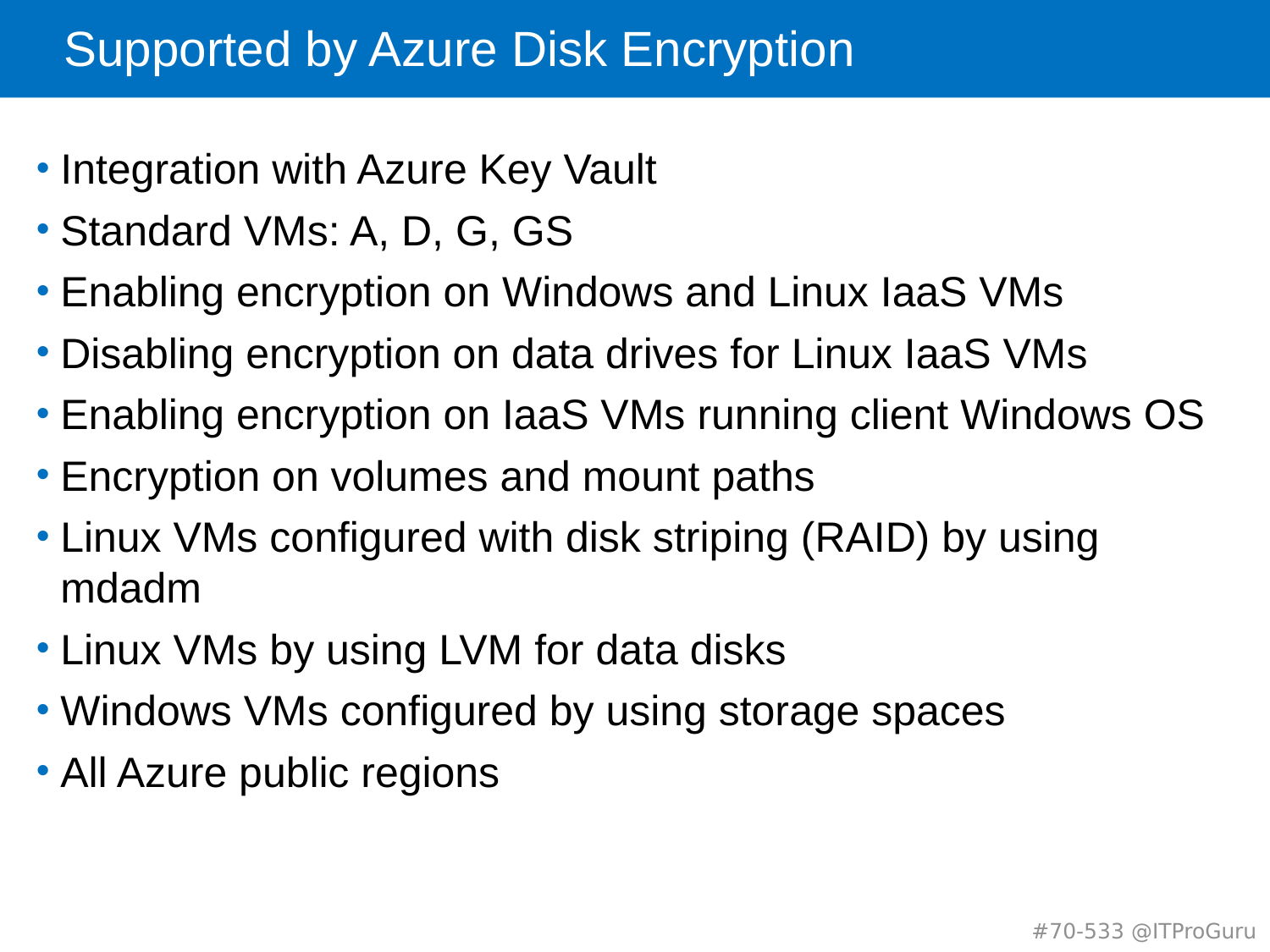

# Supported by Azure Disk Encryption
Integration with Azure Key Vault
Standard VMs: A, D, G, GS
Enabling encryption on Windows and Linux IaaS VMs
Disabling encryption on data drives for Linux IaaS VMs
Enabling encryption on IaaS VMs running client Windows OS
Encryption on volumes and mount paths
Linux VMs configured with disk striping (RAID) by using mdadm
Linux VMs by using LVM for data disks
Windows VMs configured by using storage spaces
All Azure public regions